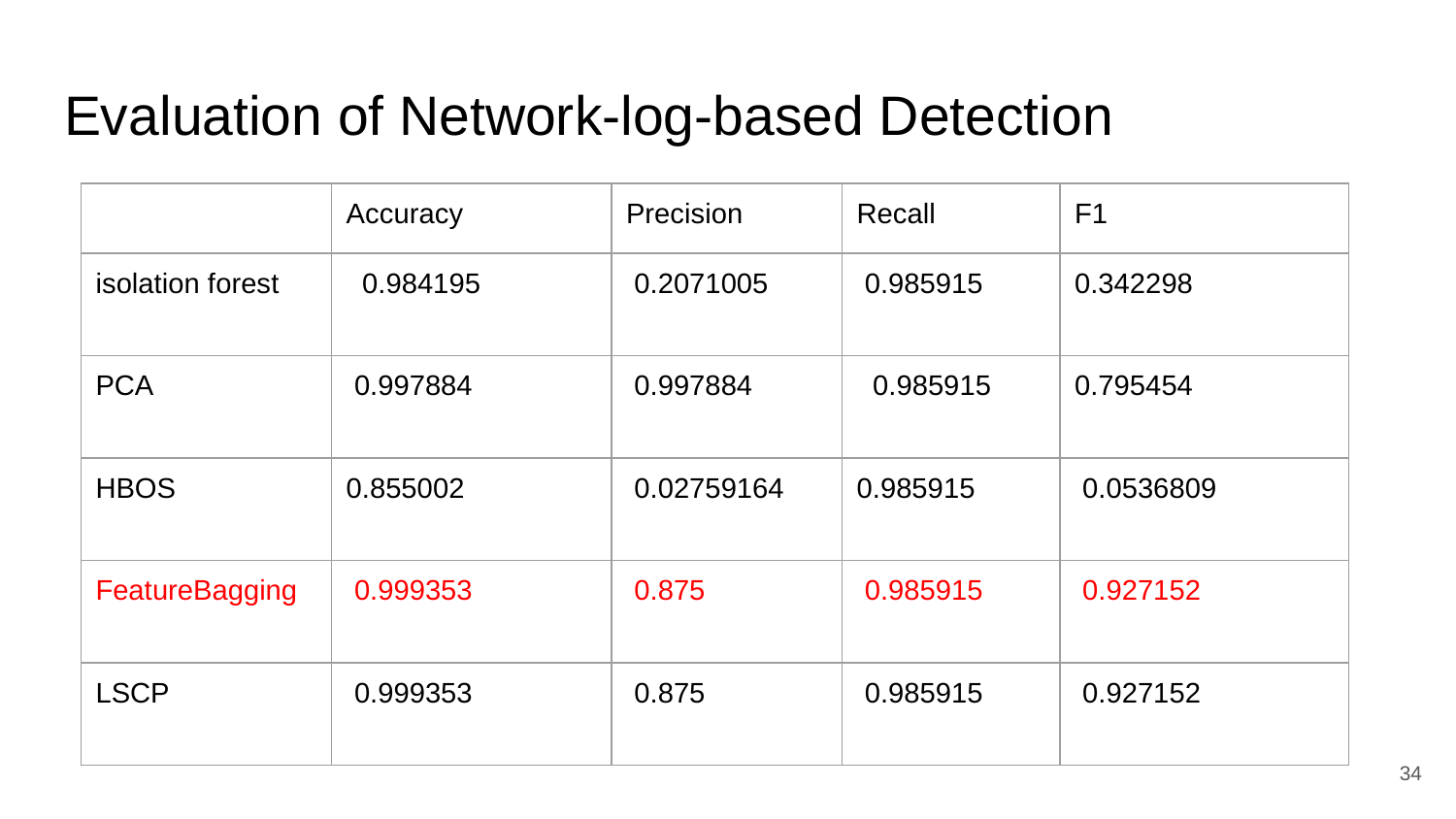

# Evaluation of Network-log-based Detection
|  | Accuracy | Precision | Recall | F1 |
| --- | --- | --- | --- | --- |
| isolation forest | 0.984195 | 0.2071005 | 0.985915 | 0.342298 |
| PCA | 0.997884 | 0.997884 | 0.985915 | 0.795454 |
| HBOS | 0.855002 | 0.02759164 | 0.985915 | 0.0536809 |
| FeatureBagging | 0.999353 | 0.875 | 0.985915 | 0.927152 |
| LSCP | 0.999353 | 0.875 | 0.985915 | 0.927152 |
34